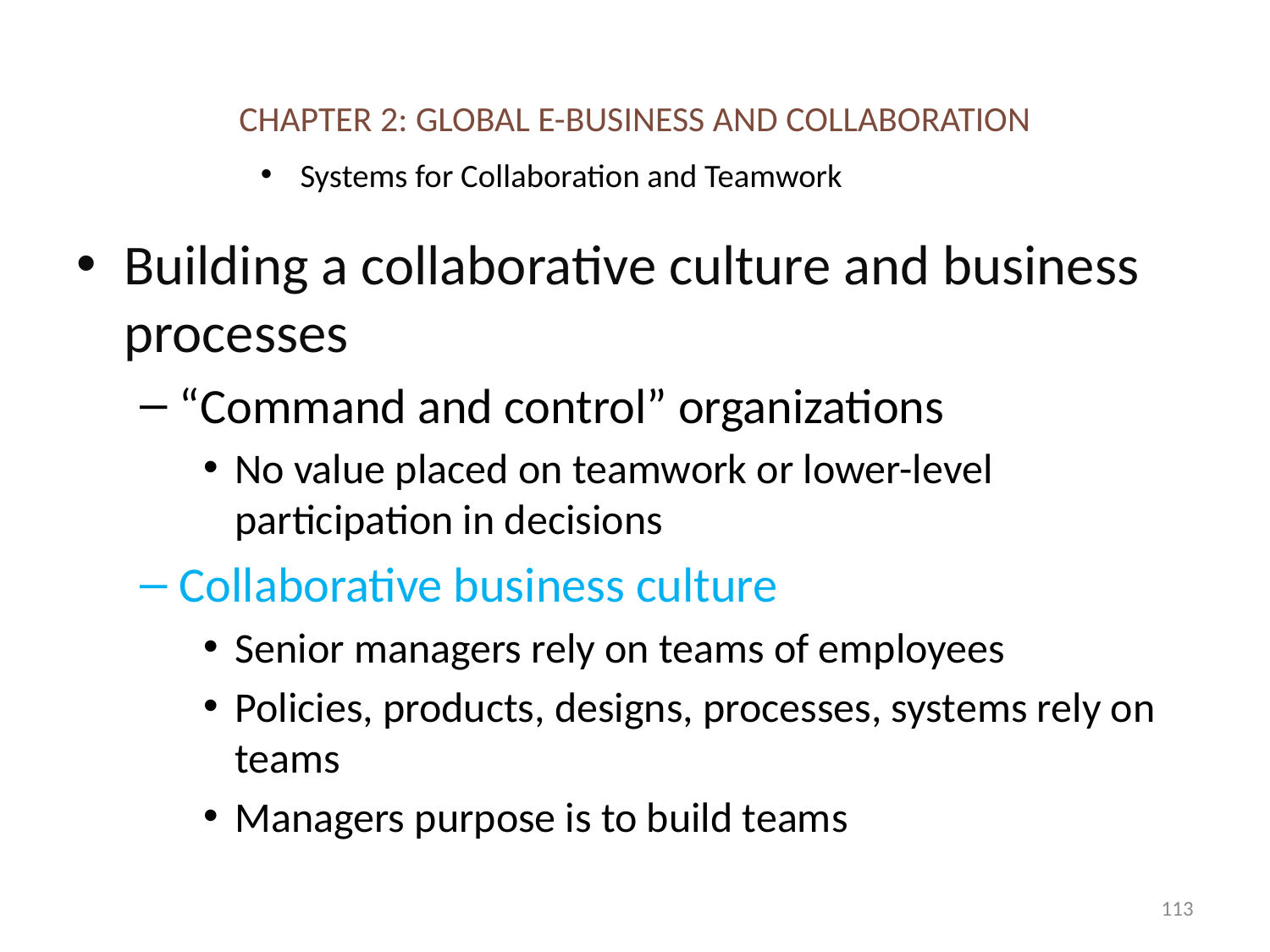

# CHAPTER 2: GLOBAL E-BUSINESS AND COLLABORATION
Systems for Collaboration and Teamwork
Building a collaborative culture and business processes
“Command and control” organizations
No value placed on teamwork or lower-level participation in decisions
Collaborative business culture
Senior managers rely on teams of employees
Policies, products, designs, processes, systems rely on teams
Managers purpose is to build teams
113